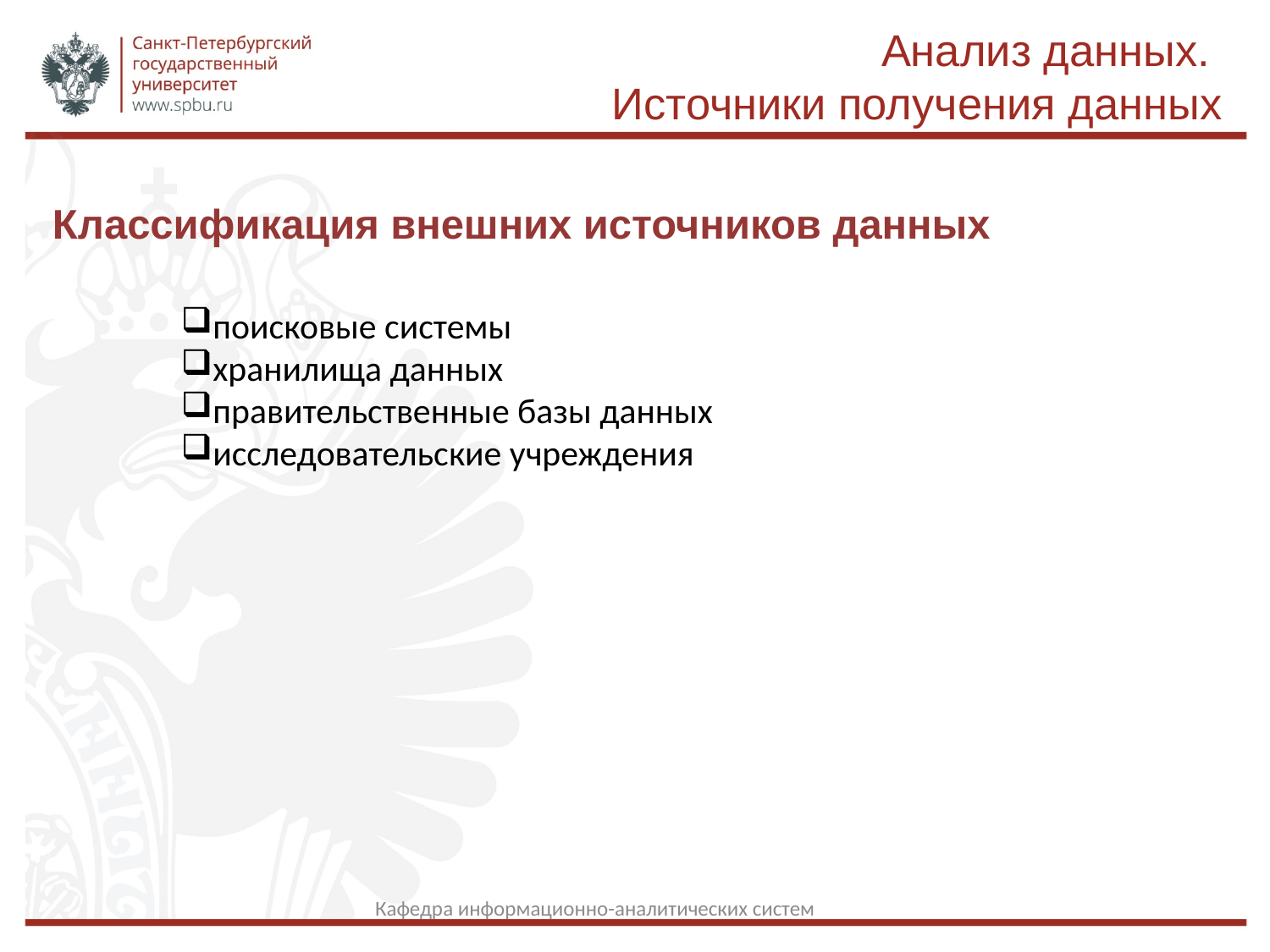

Анализ данных.
Источники получения данных

Классификация внешних источников данных

поисковые системы
хранилища данных
правительственные базы данных
исследовательские учреждения
Кафедра информационно-аналитических систем